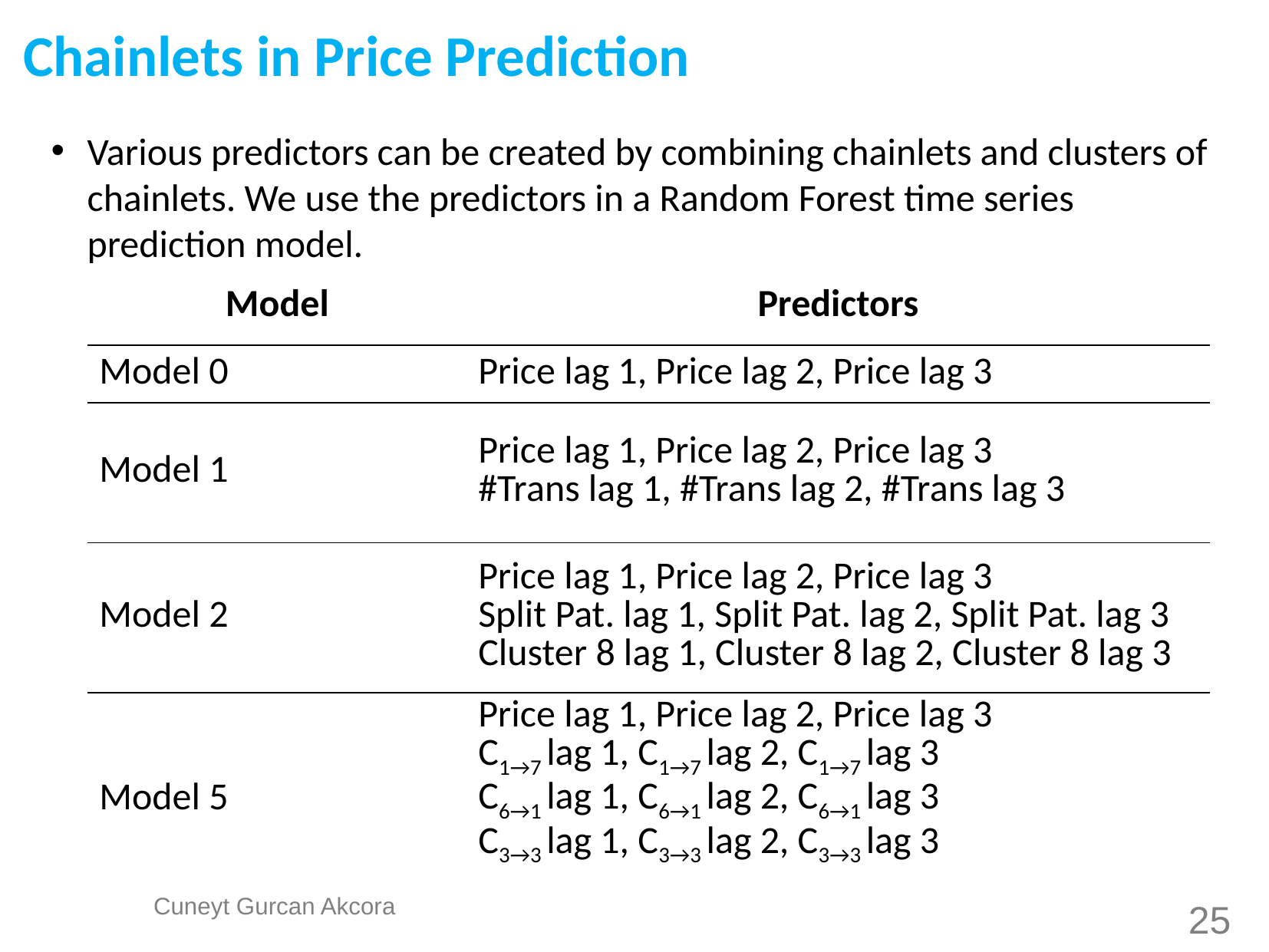

Chainlets in Price Prediction
Various predictors can be created by combining chainlets and clusters of chainlets. We use the predictors in a Random Forest time series prediction model.
| Model | Predictors |
| --- | --- |
| Model 0 | Price lag 1, Price lag 2, Price lag 3 |
| Model 1 | Price lag 1, Price lag 2, Price lag 3 #Trans lag 1, #Trans lag 2, #Trans lag 3 |
| Model 2 | Price lag 1, Price lag 2, Price lag 3 Split Pat. lag 1, Split Pat. lag 2, Split Pat. lag 3 Cluster 8 lag 1, Cluster 8 lag 2, Cluster 8 lag 3 |
| Model 5 | Price lag 1, Price lag 2, Price lag 3 C1→7 lag 1, C1→7 lag 2, C1→7 lag 3 C6→1 lag 1, C6→1 lag 2, C6→1 lag 3 C3→3 lag 1, C3→3 lag 2, C3→3 lag 3 |
25